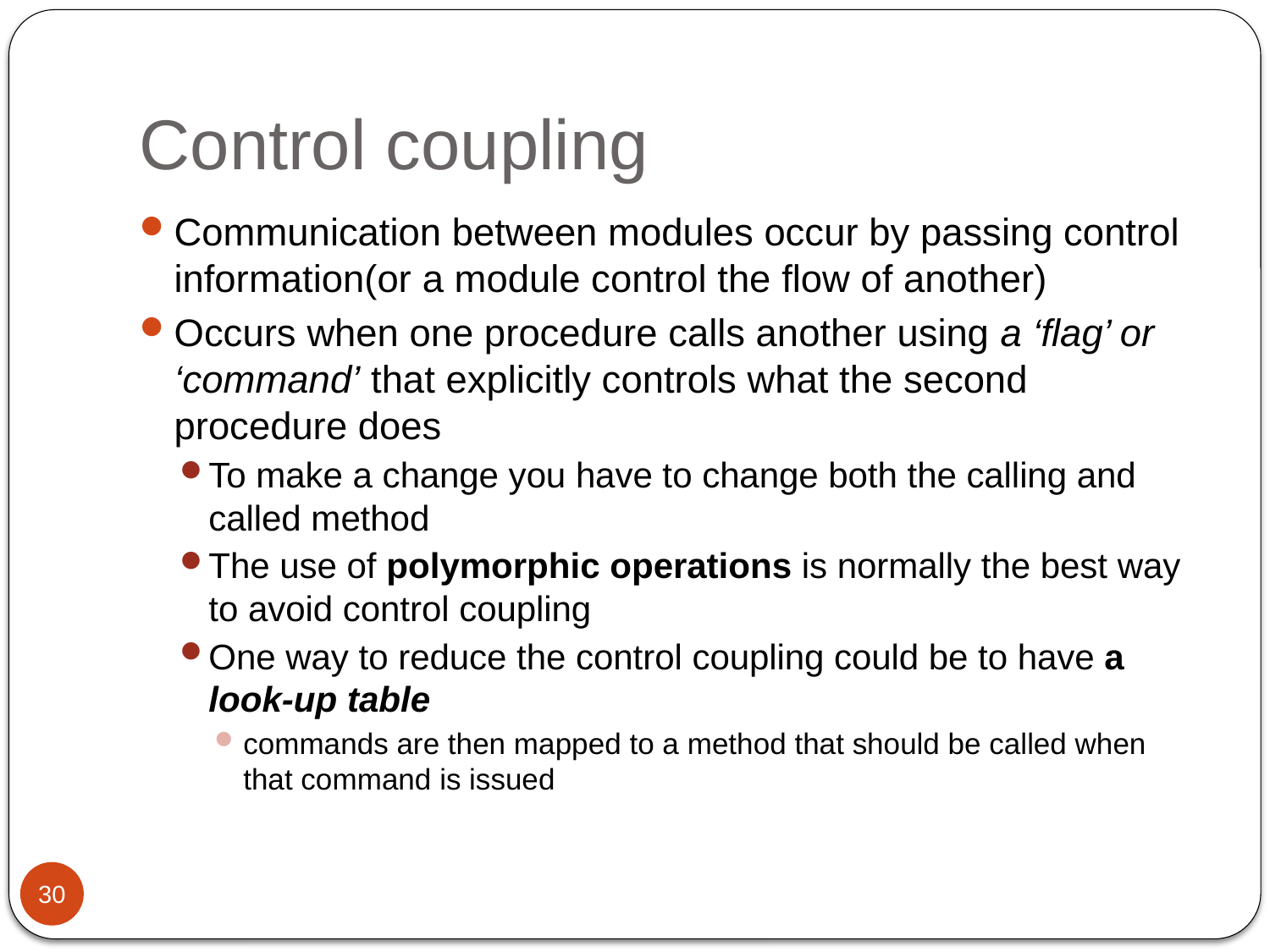

# Control coupling
Communication between modules occur by passing control information(or a module control the flow of another)
Occurs when one procedure calls another using a ‘flag’ or ‘command’ that explicitly controls what the second procedure does
To make a change you have to change both the calling and called method
The use of polymorphic operations is normally the best way to avoid control coupling
One way to reduce the control coupling could be to have a look-up table
commands are then mapped to a method that should be called when that command is issued

30